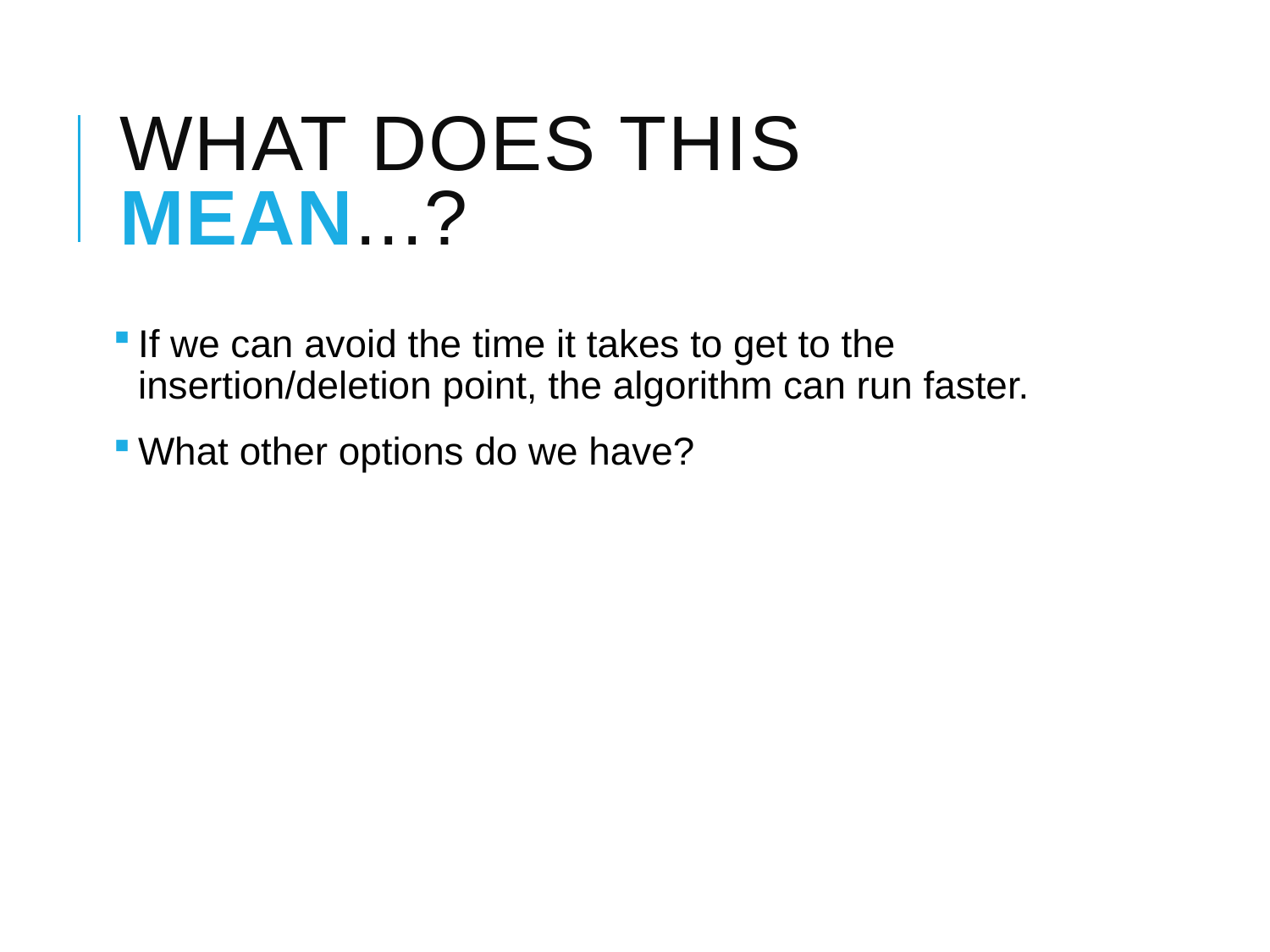

# What does this mean...?
If we can avoid the time it takes to get to the insertion/deletion point, the algorithm can run faster.
What other options do we have?